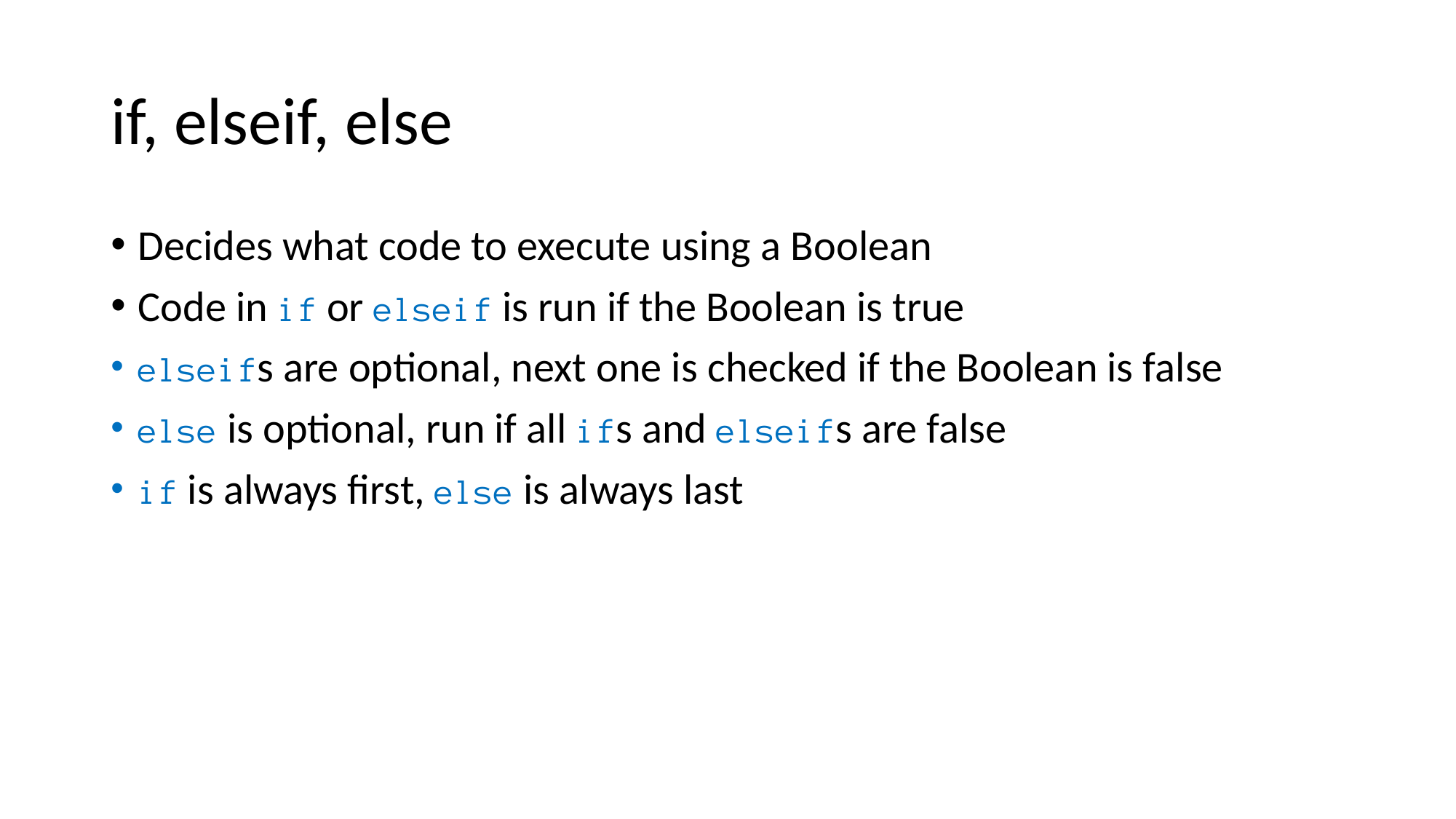

# if, elseif, else
Decides what code to execute using a Boolean
Code in if or elseif is run if the Boolean is true
elseifs are optional, next one is checked if the Boolean is false
else is optional, run if all ifs and elseifs are false
if is always first, else is always last